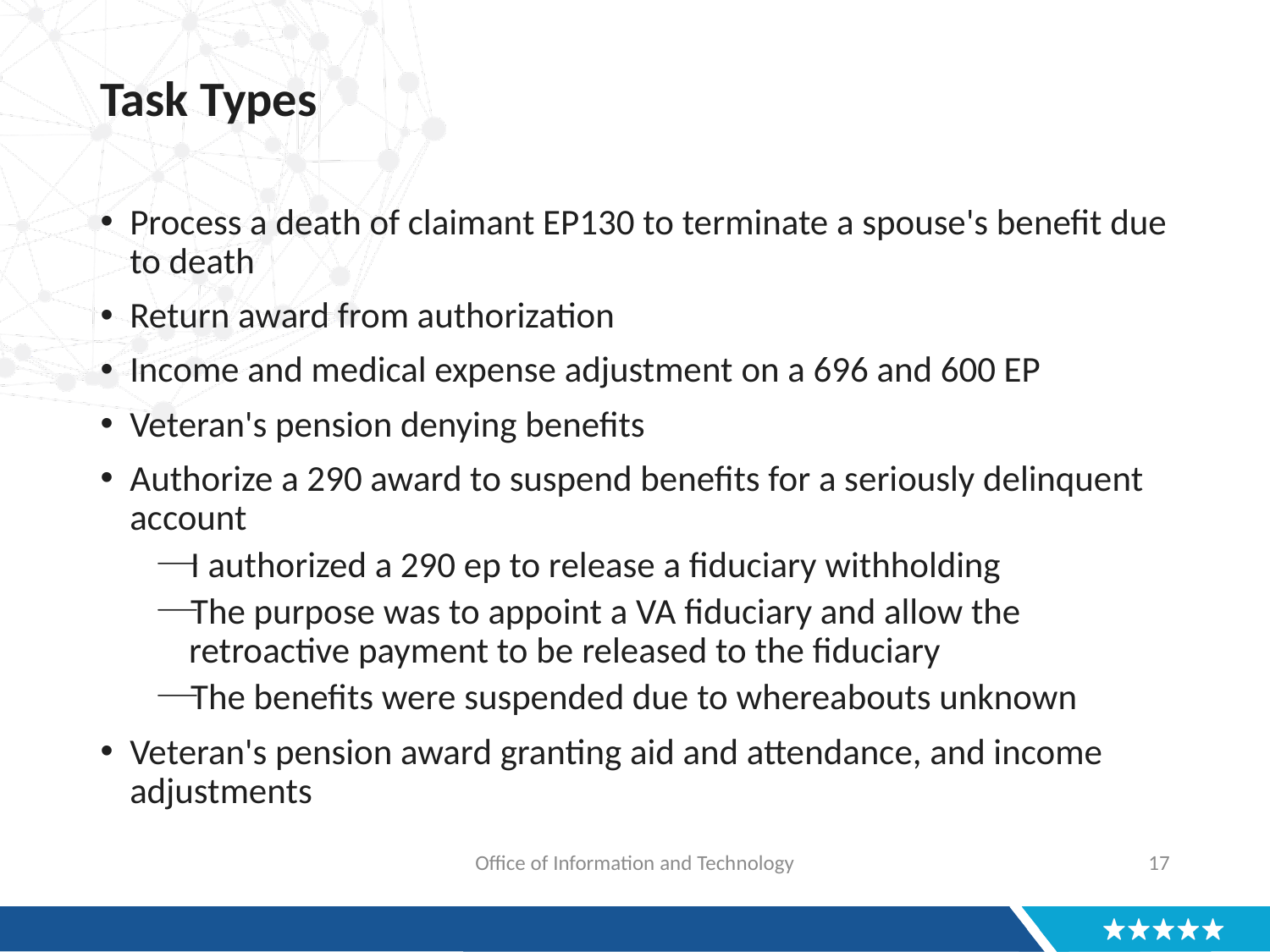

# Task Types
Process a death of claimant EP130 to terminate a spouse's benefit due to death
Return award from authorization
Income and medical expense adjustment on a 696 and 600 EP
Veteran's pension denying benefits
Authorize a 290 award to suspend benefits for a seriously delinquent account
I authorized a 290 ep to release a fiduciary withholding
The purpose was to appoint a VA fiduciary and allow the retroactive payment to be released to the fiduciary
The benefits were suspended due to whereabouts unknown
Veteran's pension award granting aid and attendance, and income adjustments
Office of Information and Technology
17